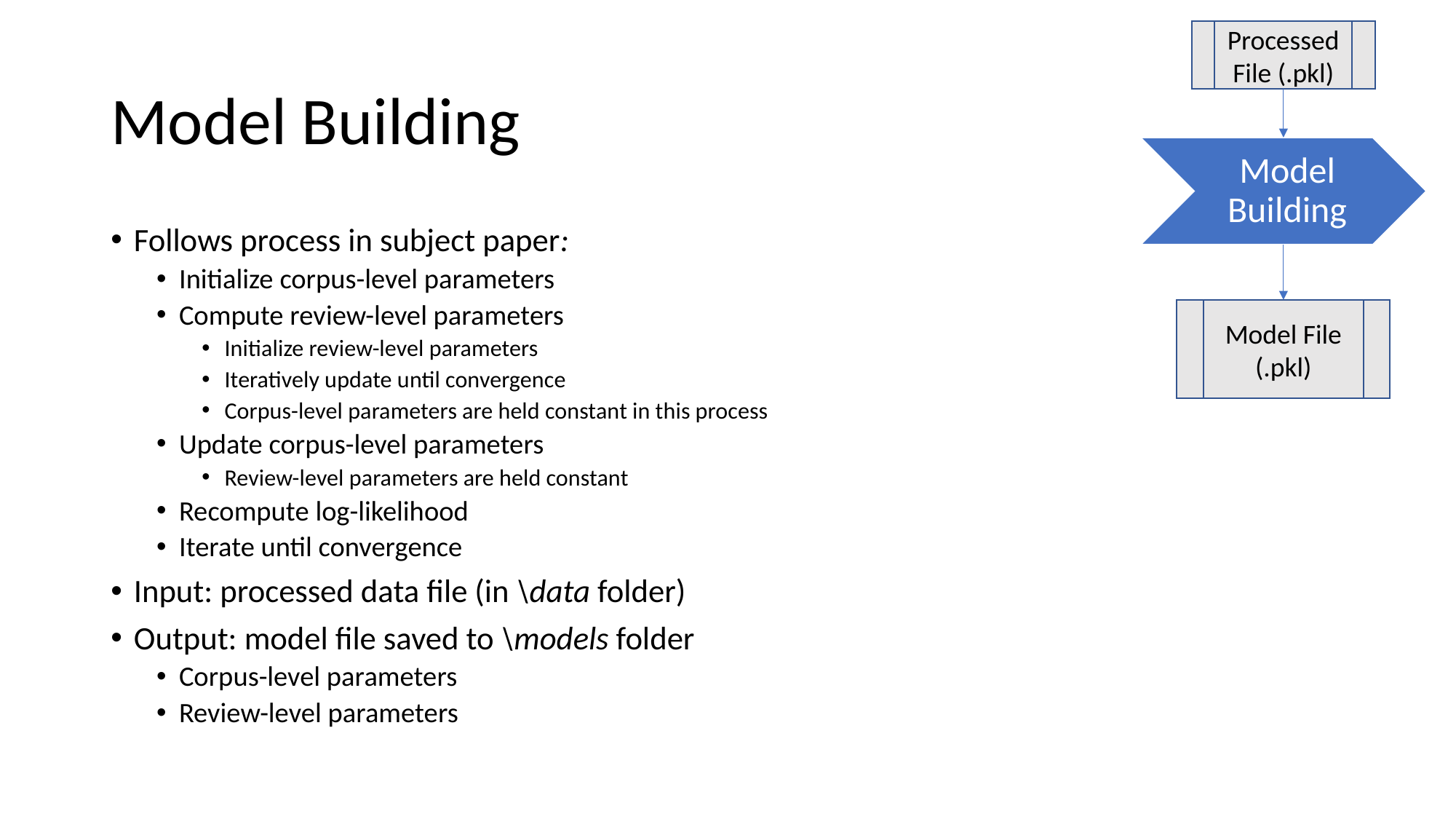

Processed File (.pkl)
# Model Building
Model Building
Follows process in subject paper:
Initialize corpus-level parameters
Compute review-level parameters
Initialize review-level parameters
Iteratively update until convergence
Corpus-level parameters are held constant in this process
Update corpus-level parameters
Review-level parameters are held constant
Recompute log-likelihood
Iterate until convergence
Input: processed data file (in \data folder)
Output: model file saved to \models folder
Corpus-level parameters
Review-level parameters

Model File (.pkl)